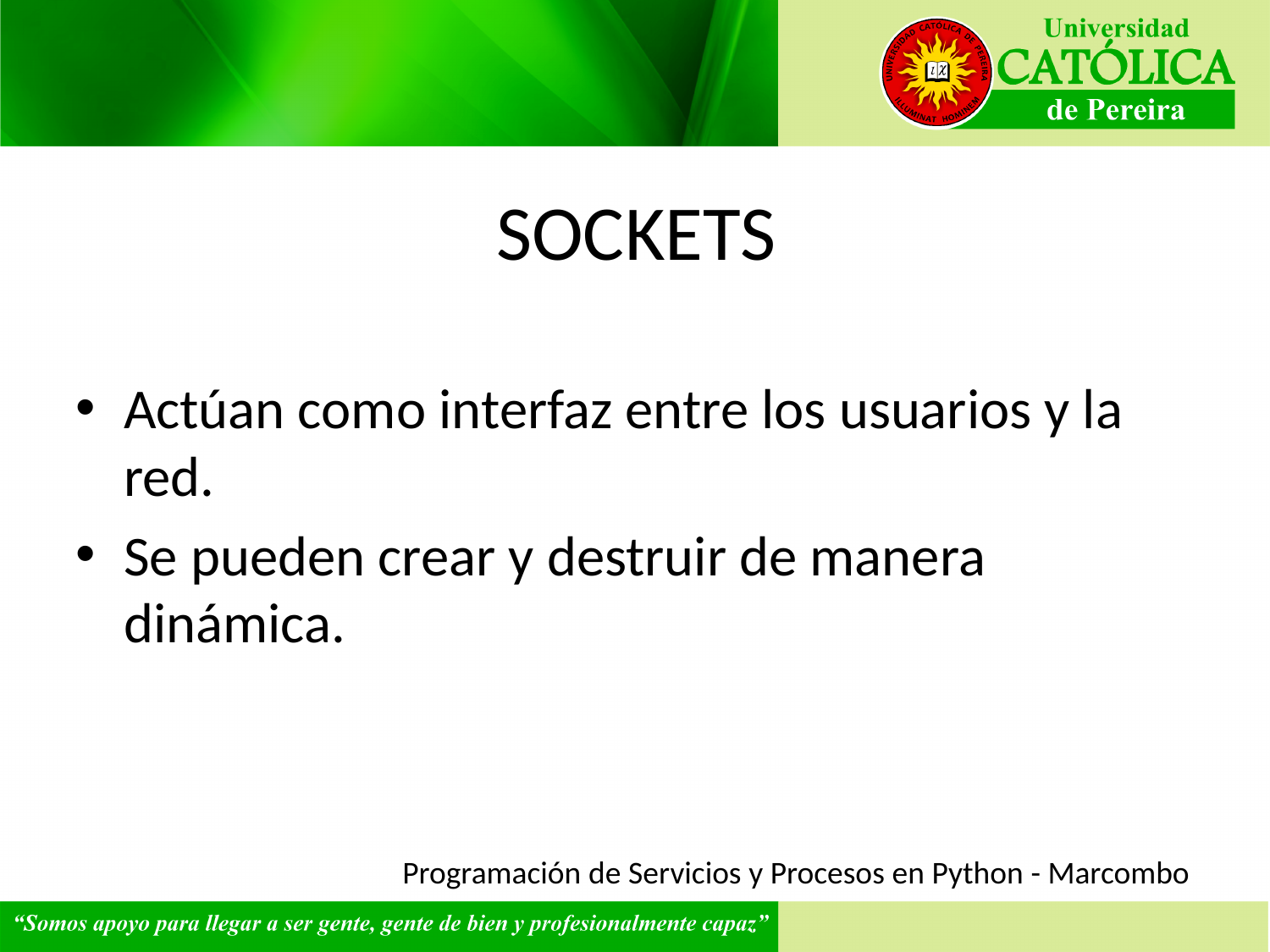

# SOCKETS
Actúan como interfaz entre los usuarios y la red.
Se pueden crear y destruir de manera dinámica.
Programación de Servicios y Procesos en Python - Marcombo